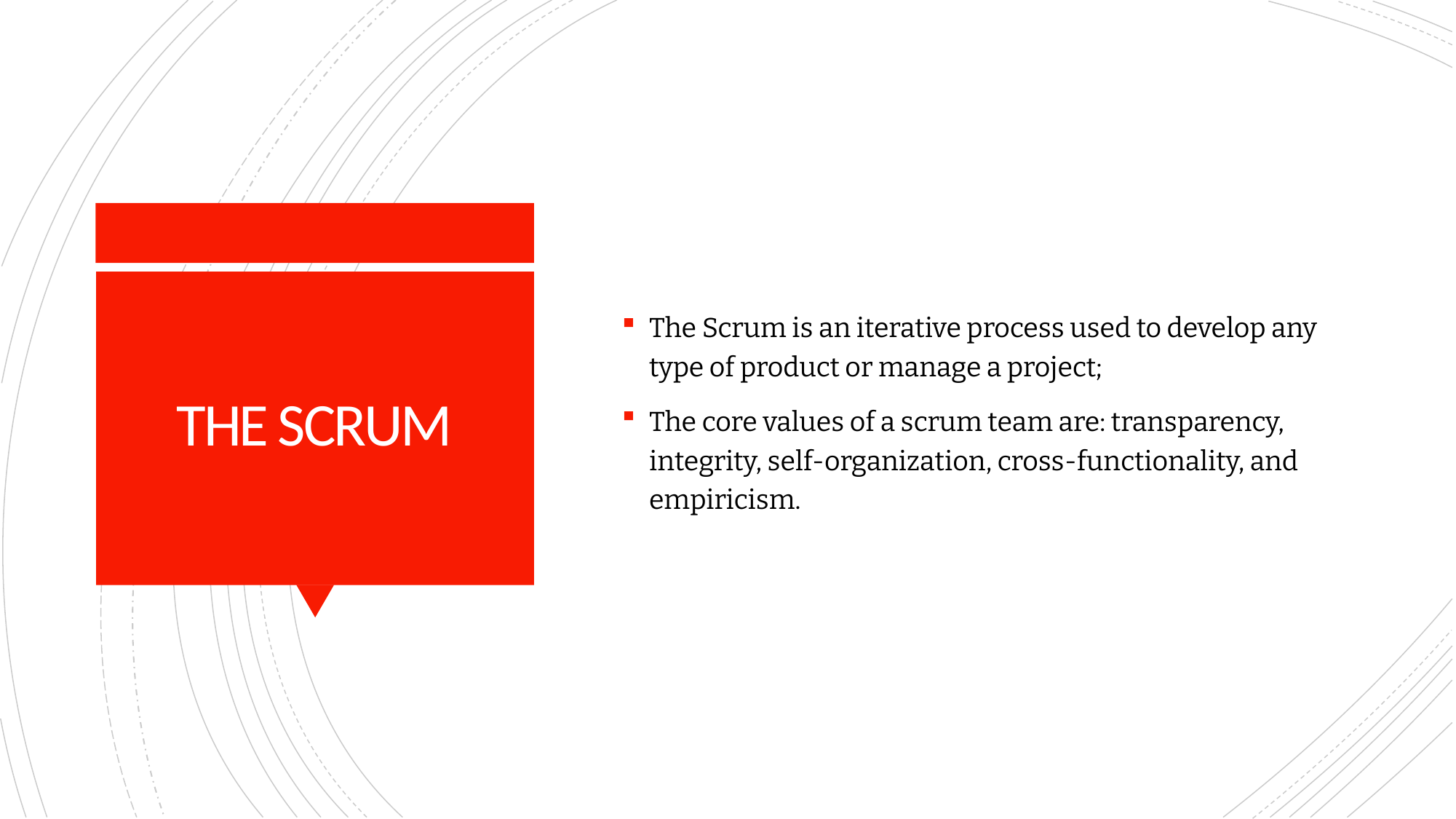

The Scrum is an iterative process used to develop any type of product or manage a project;
The core values of a scrum team are: transparency, integrity, self-organization, cross-functionality, and empiricism.
# THE SCRUM